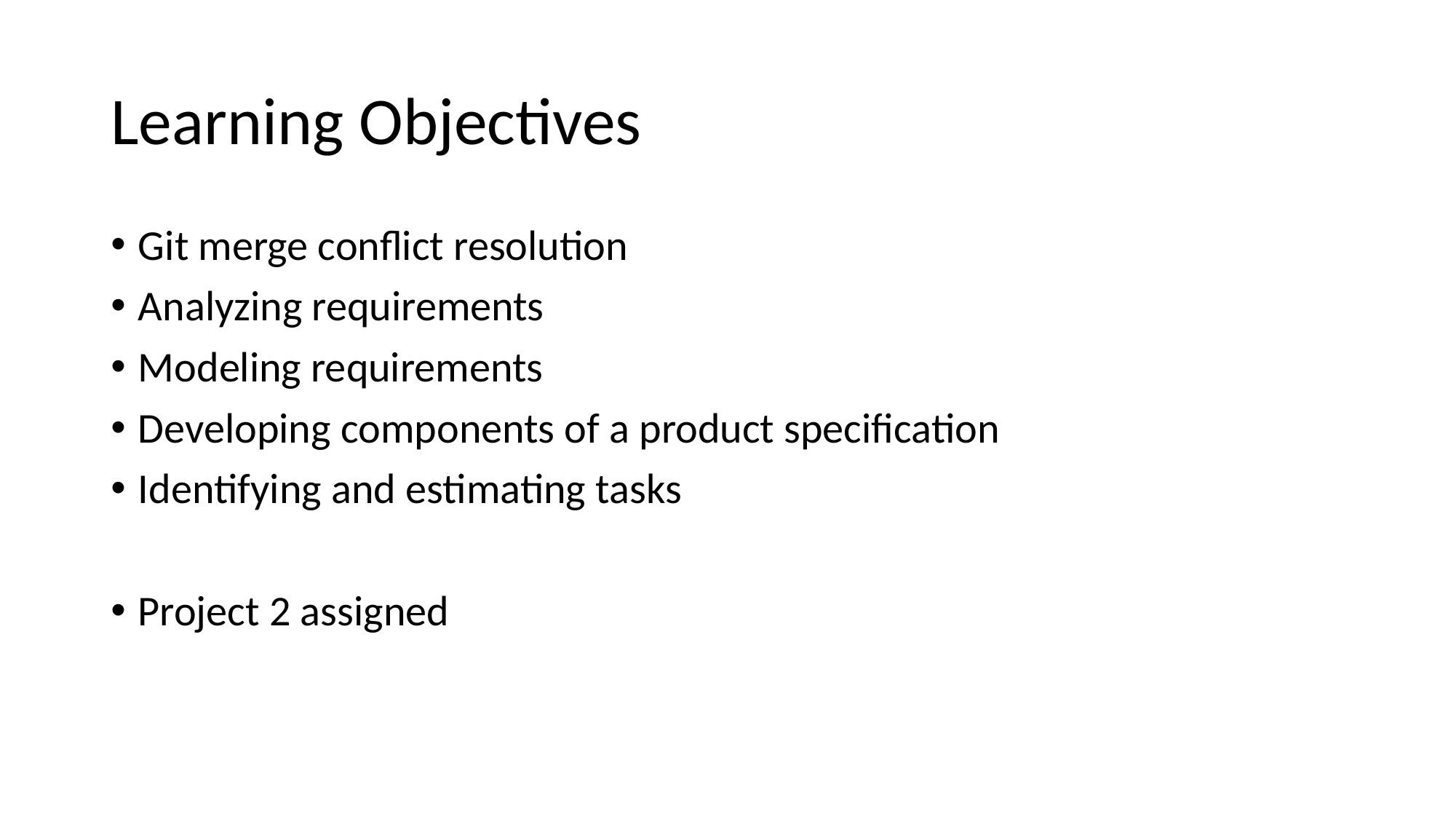

# Learning Objectives
Git merge conflict resolution
Analyzing requirements
Modeling requirements
Developing components of a product specification
Identifying and estimating tasks

Project 2 assigned